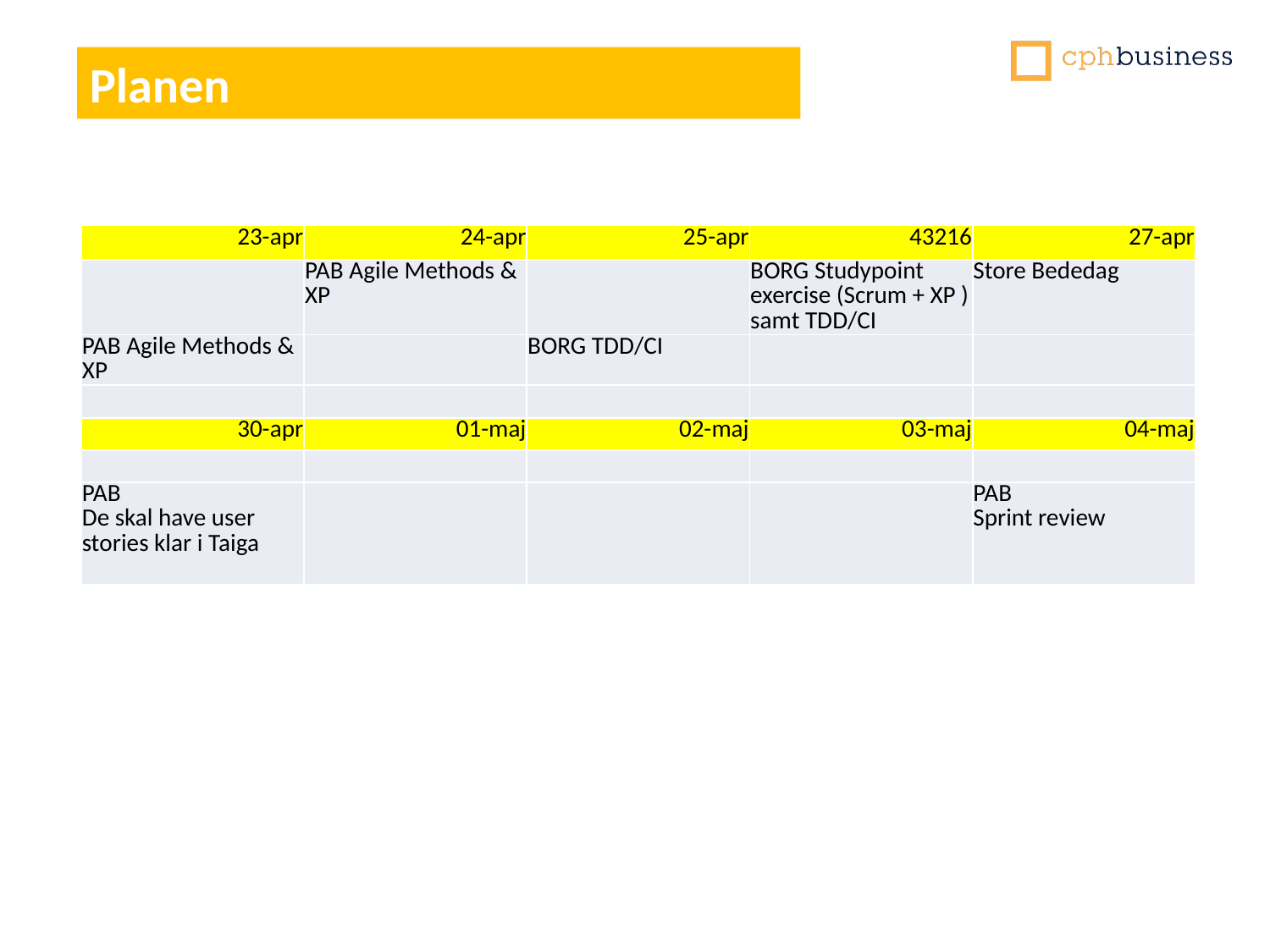

Planen
| 23-apr | 24-apr | 25-apr | 43216 | 27-apr |
| --- | --- | --- | --- | --- |
|  | PAB Agile Methods & XP |  | BORG Studypoint exercise (Scrum + XP ) samt TDD/CI | Store Bededag |
| PAB Agile Methods & XP |  | BORG TDD/CI |  |  |
|  |  |  |  |  |
| 30-apr | 01-maj | 02-maj | 03-maj | 04-maj |
|  |  |  |  |  |
| PAB De skal have user stories klar i Taiga |  |  |  | PAB Sprint review |